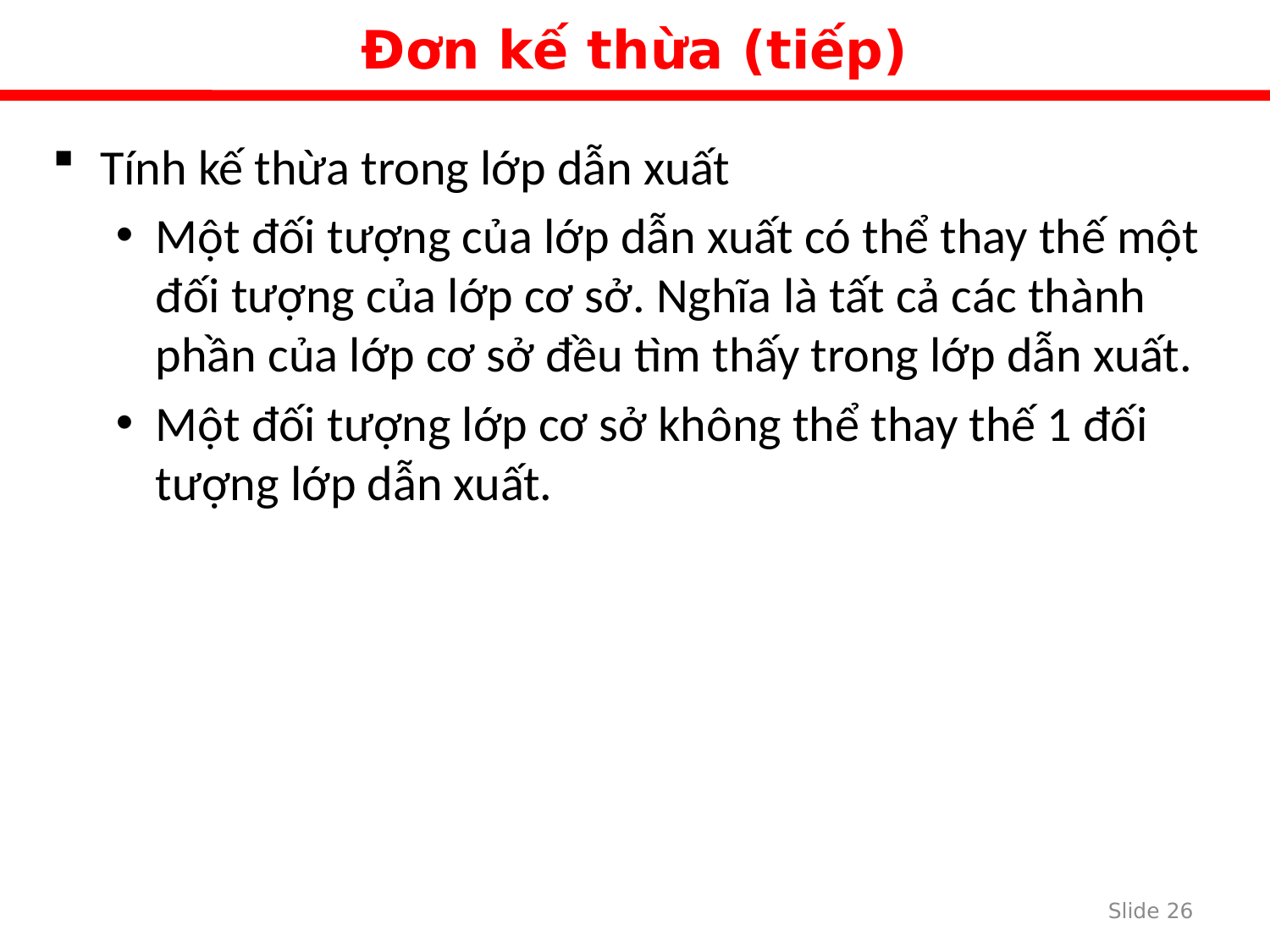

Đơn kế thừa (tiếp)

Tính kế thừa trong lớp dẫn xuất
Một đối tượng của lớp dẫn xuất có thể thay thế một đối tượng của lớp cơ sở. Nghĩa là tất cả các thành phần của lớp cơ sở đều tìm thấy trong lớp dẫn xuất.
Một đối tượng lớp cơ sở không thể thay thế 1 đối tượng lớp dẫn xuất.
Slide 26